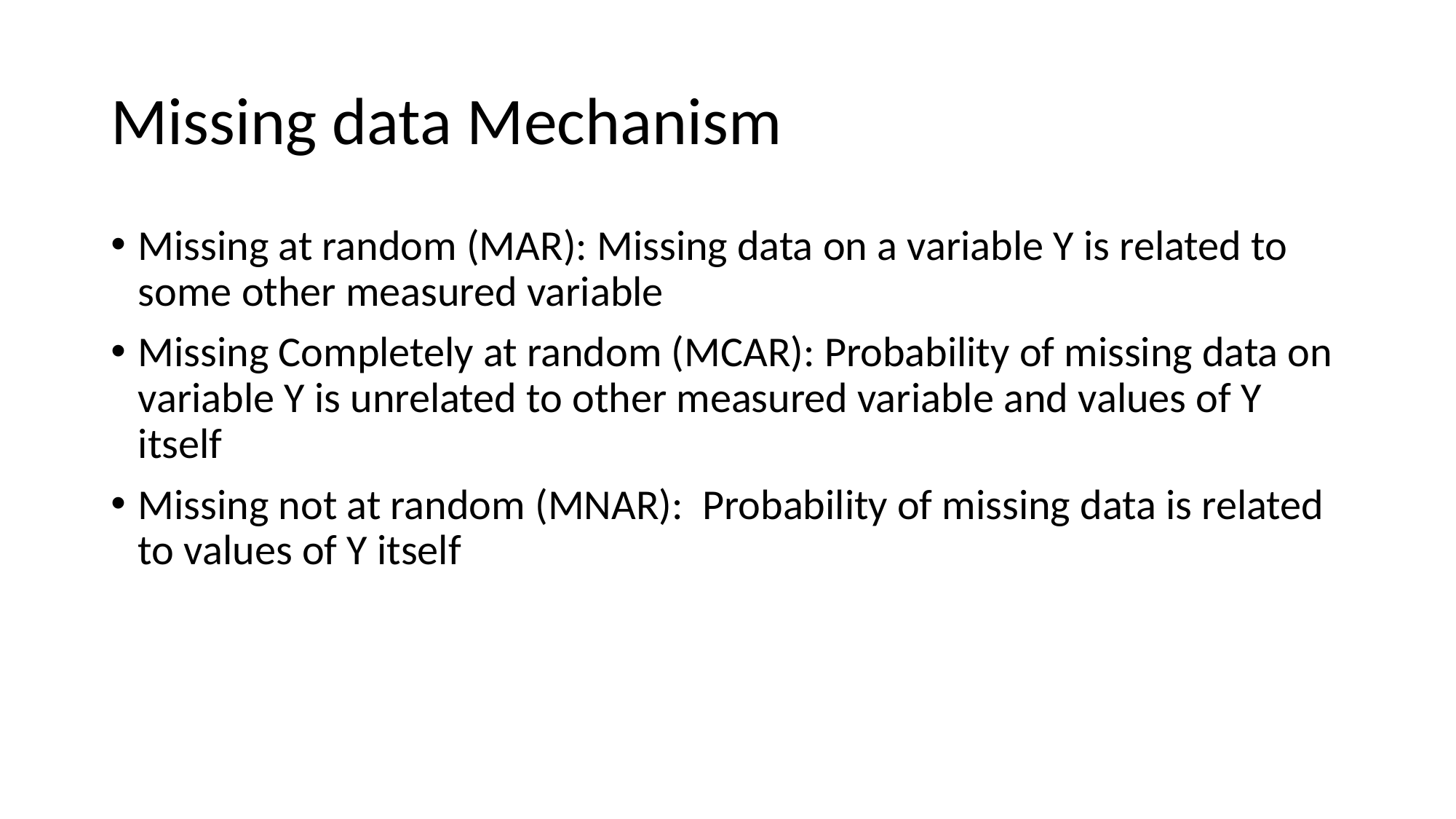

# Missing data Mechanism
Missing at random (MAR): Missing data on a variable Y is related to some other measured variable
Missing Completely at random (MCAR): Probability of missing data on variable Y is unrelated to other measured variable and values of Y itself
Missing not at random (MNAR):  Probability of missing data is related to values of Y itself